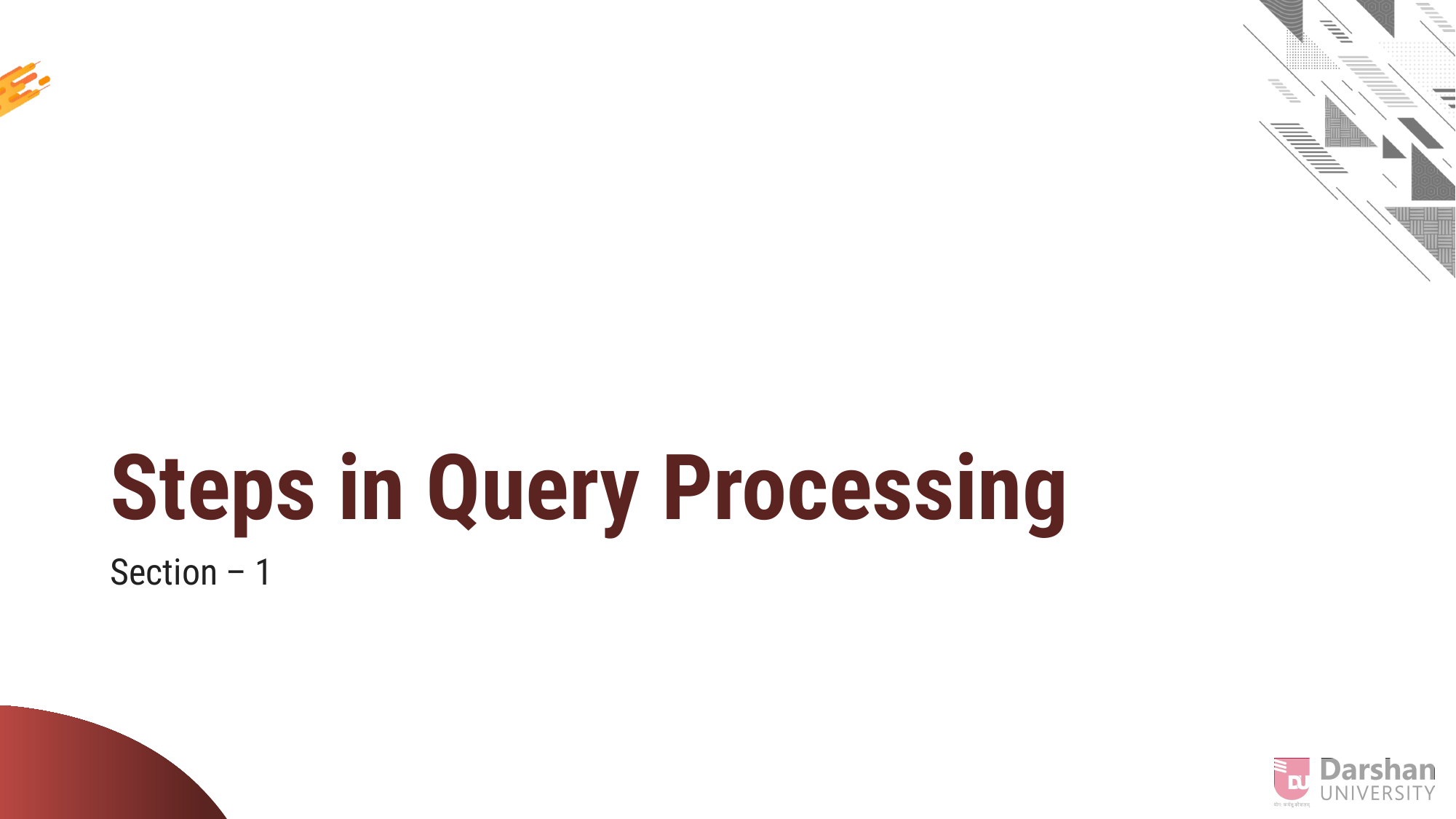

# Steps in Query Processing
Section – 1